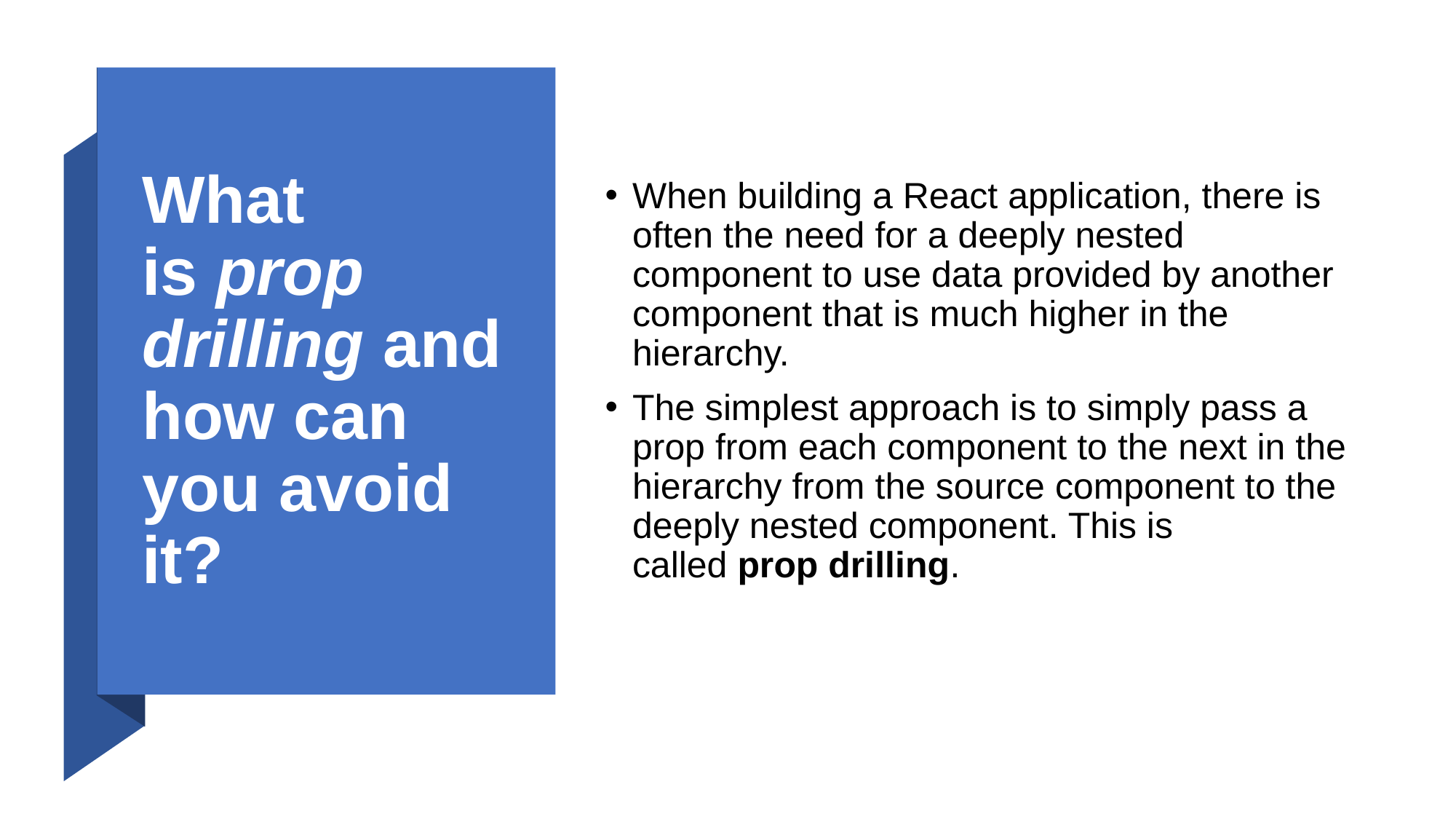

# What is prop drilling and how can you avoid it?
When building a React application, there is often the need for a deeply nested component to use data provided by another component that is much higher in the hierarchy.
The simplest approach is to simply pass a prop from each component to the next in the hierarchy from the source component to the deeply nested component. This is called prop drilling.